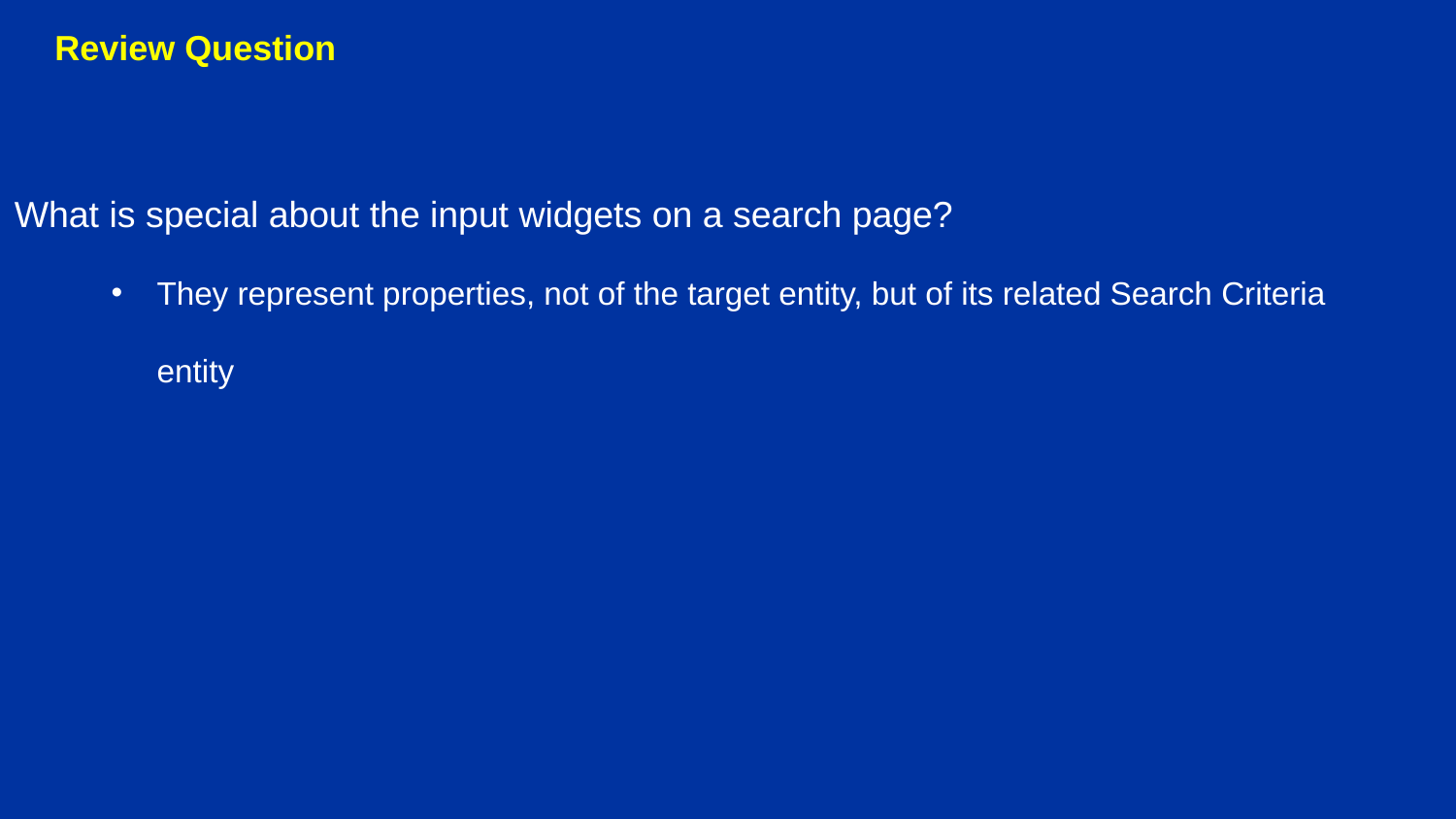

Review Question

What is special about the input widgets on a search page?
They represent properties, not of the target entity, but of its related Search Criteria entity